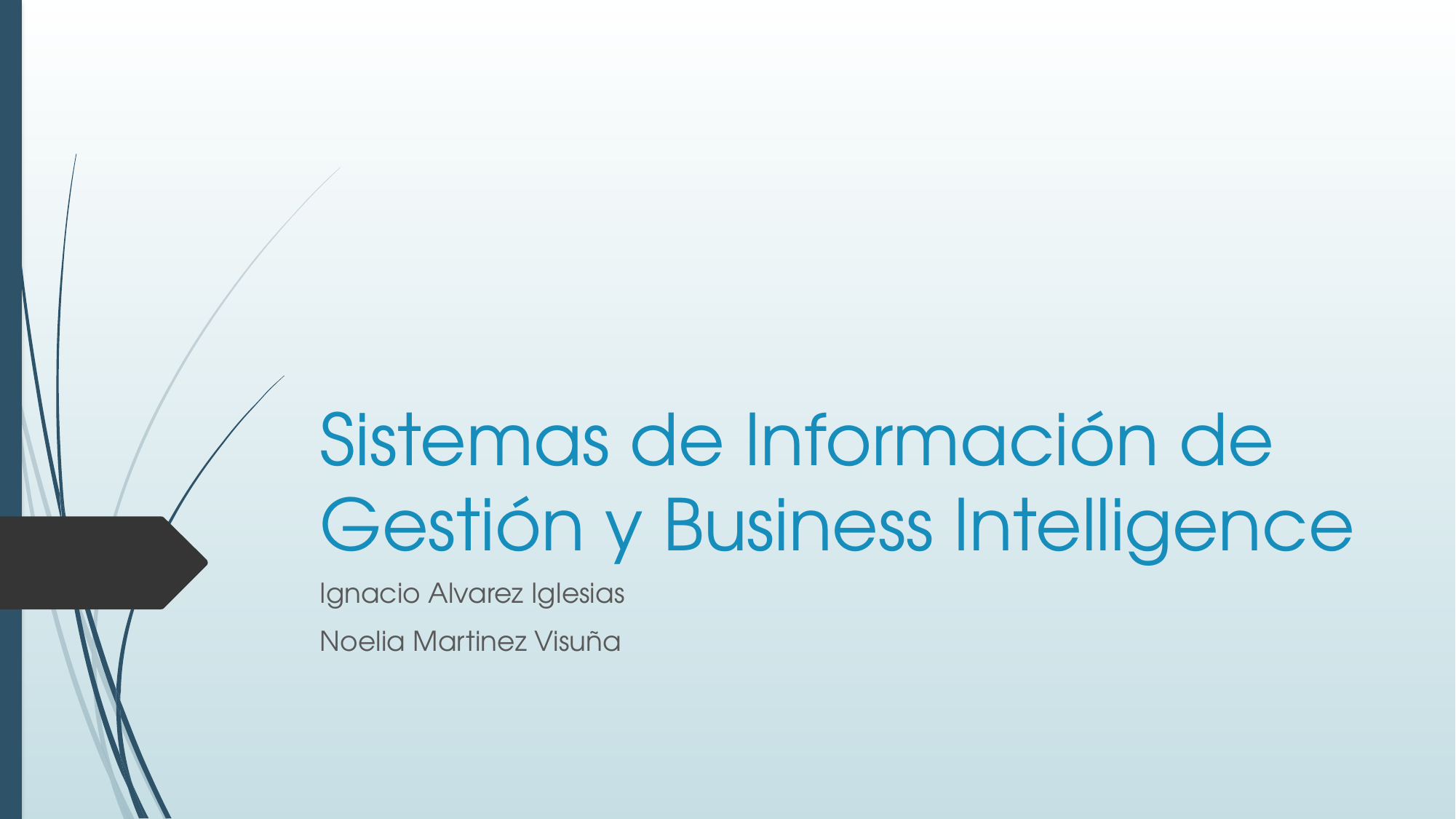

# Sistemas de Información de Gestión y Business Intelligence
Ignacio Alvarez Iglesias
Noelia Martinez Visuña